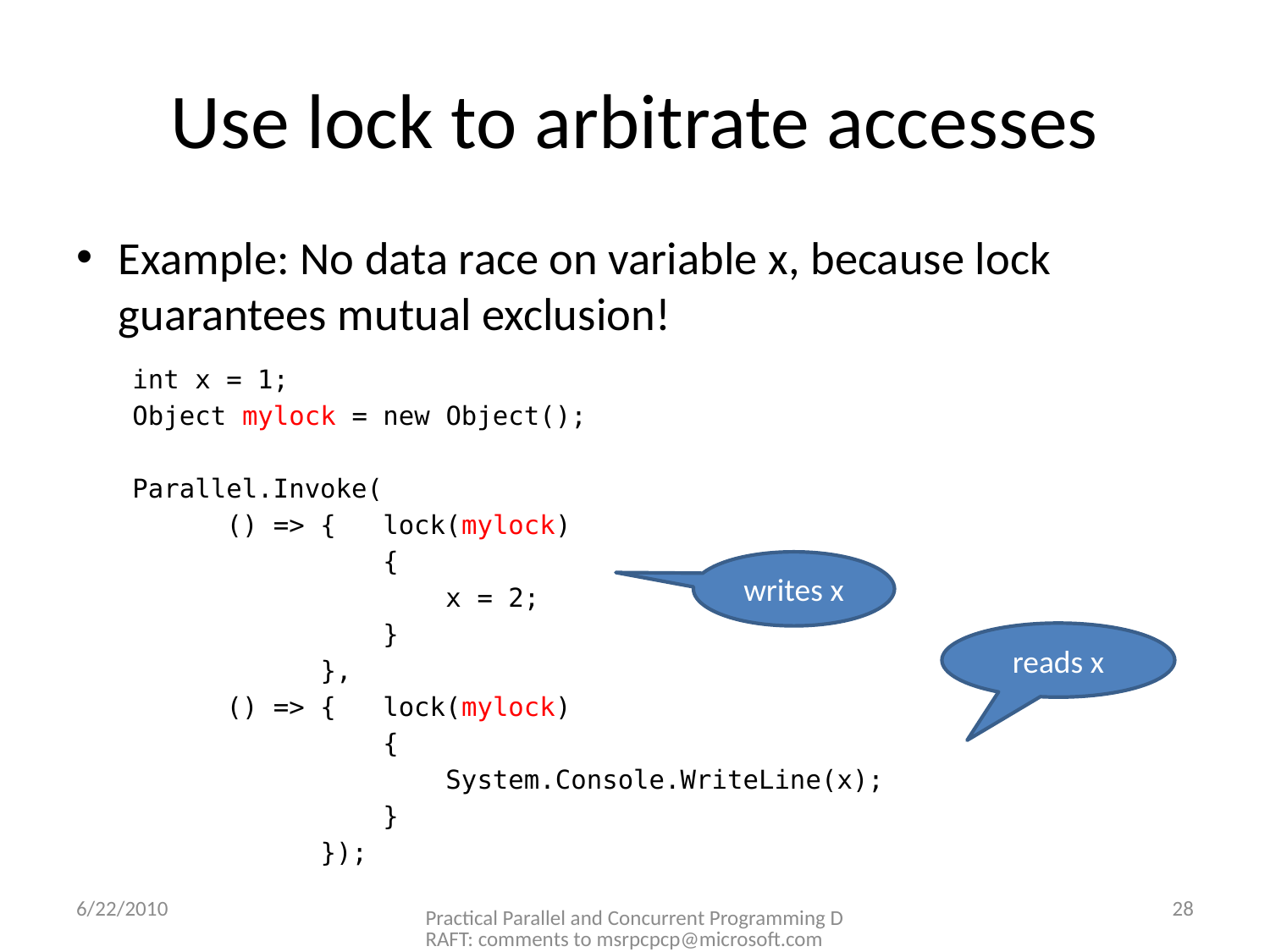

# Use lock to arbitrate accesses
Example: No data race on variable x, because lock guarantees mutual exclusion!

int x = 1;
Object mylock = new Object();

Parallel.Invoke(
      () => {   lock(mylock)
                {
                    x = 2;
                }
            },
      () => {   lock(mylock)
                {
                    System.Console.WriteLine(x);
                }
            });
writes x
reads x
6/22/2010
Practical Parallel and Concurrent Programming DRAFT: comments to msrpcpcp@microsoft.com
28